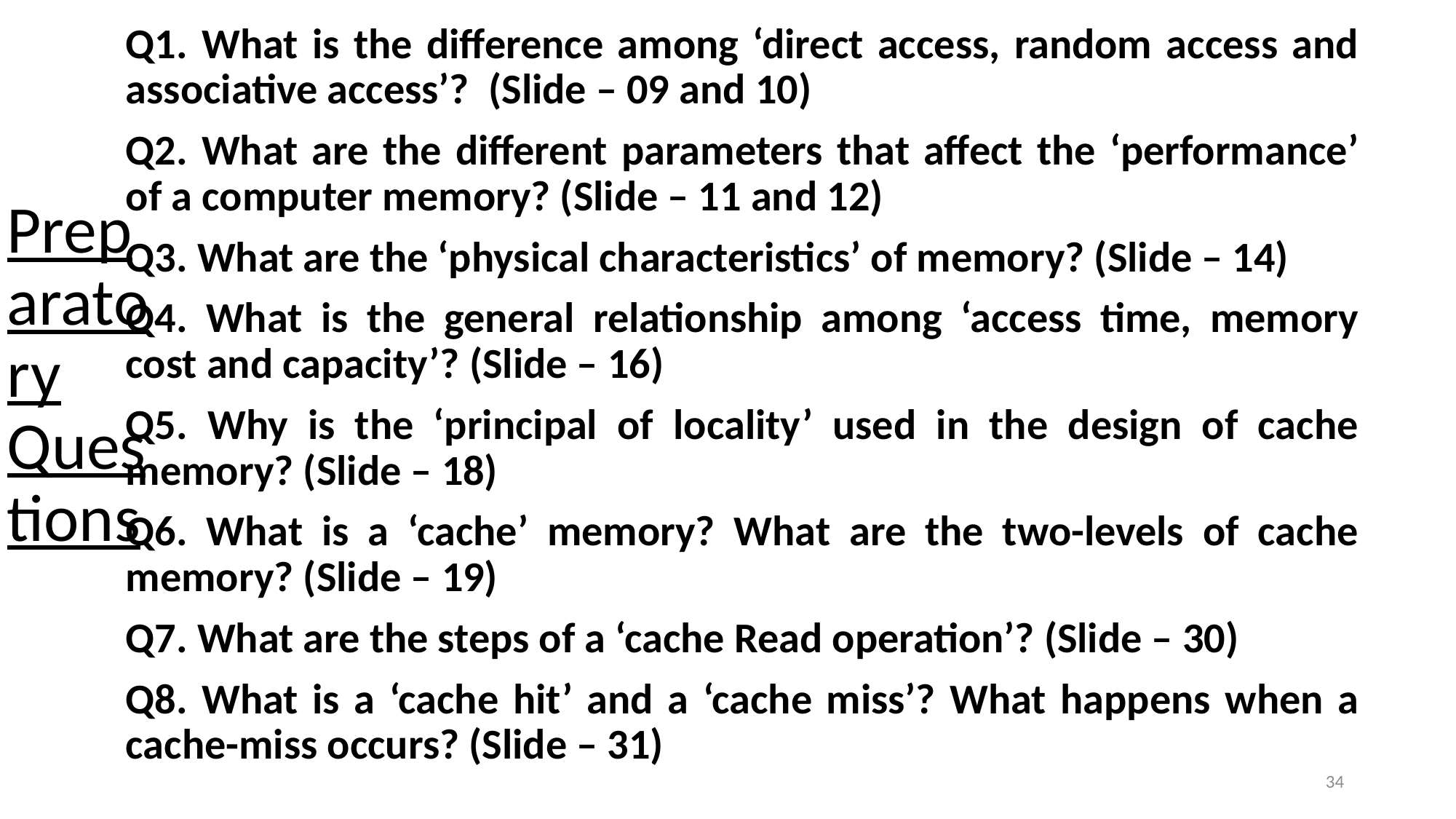

Q1. What is the difference among ‘direct access, random access and associative access’?  (Slide – 09 and 10)
Q2. What are the different parameters that affect the ‘performance’ of a computer memory? (Slide – 11 and 12)
Q3. What are the ‘physical characteristics’ of memory? (Slide – 14)
Q4. What is the general relationship among ‘access time, memory cost and capacity’? (Slide – 16)
Q5. Why is the ‘principal of locality’ used in the design of cache memory? (Slide – 18)
Q6. What is a ‘cache’ memory? What are the two-levels of cache memory? (Slide – 19)
Q7. What are the steps of a ‘cache Read operation’? (Slide – 30)
Q8. What is a ‘cache hit’ and a ‘cache miss’? What happens when a cache-miss occurs? (Slide – 31)
# Preparatory Questions
34